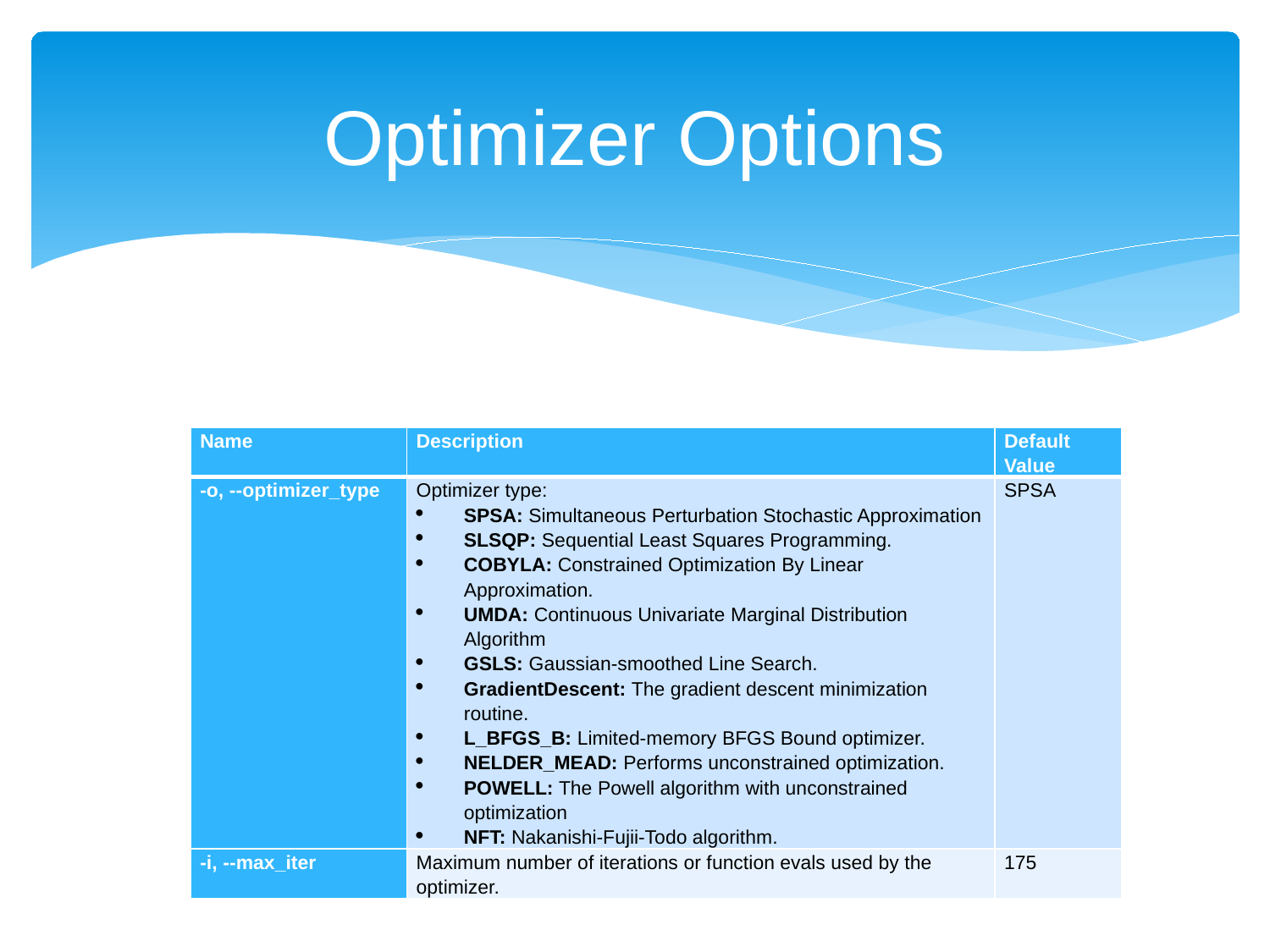

# Optimizer Options
| Name | Description | Default Value |
| --- | --- | --- |
| -o, --optimizer\_type | Optimizer type: SPSA: Simultaneous Perturbation Stochastic Approximation SLSQP: Sequential Least Squares Programming. COBYLA: Constrained Optimization By Linear Approximation. UMDA: Continuous Univariate Marginal Distribution Algorithm GSLS: Gaussian-smoothed Line Search. GradientDescent: The gradient descent minimization routine. L\_BFGS\_B: Limited-memory BFGS Bound optimizer. NELDER\_MEAD: Performs unconstrained optimization. POWELL: The Powell algorithm with unconstrained optimization NFT: Nakanishi-Fujii-Todo algorithm. | SPSA |
| -i, --max\_iter | Maximum number of iterations or function evals used by the optimizer. | 175 |